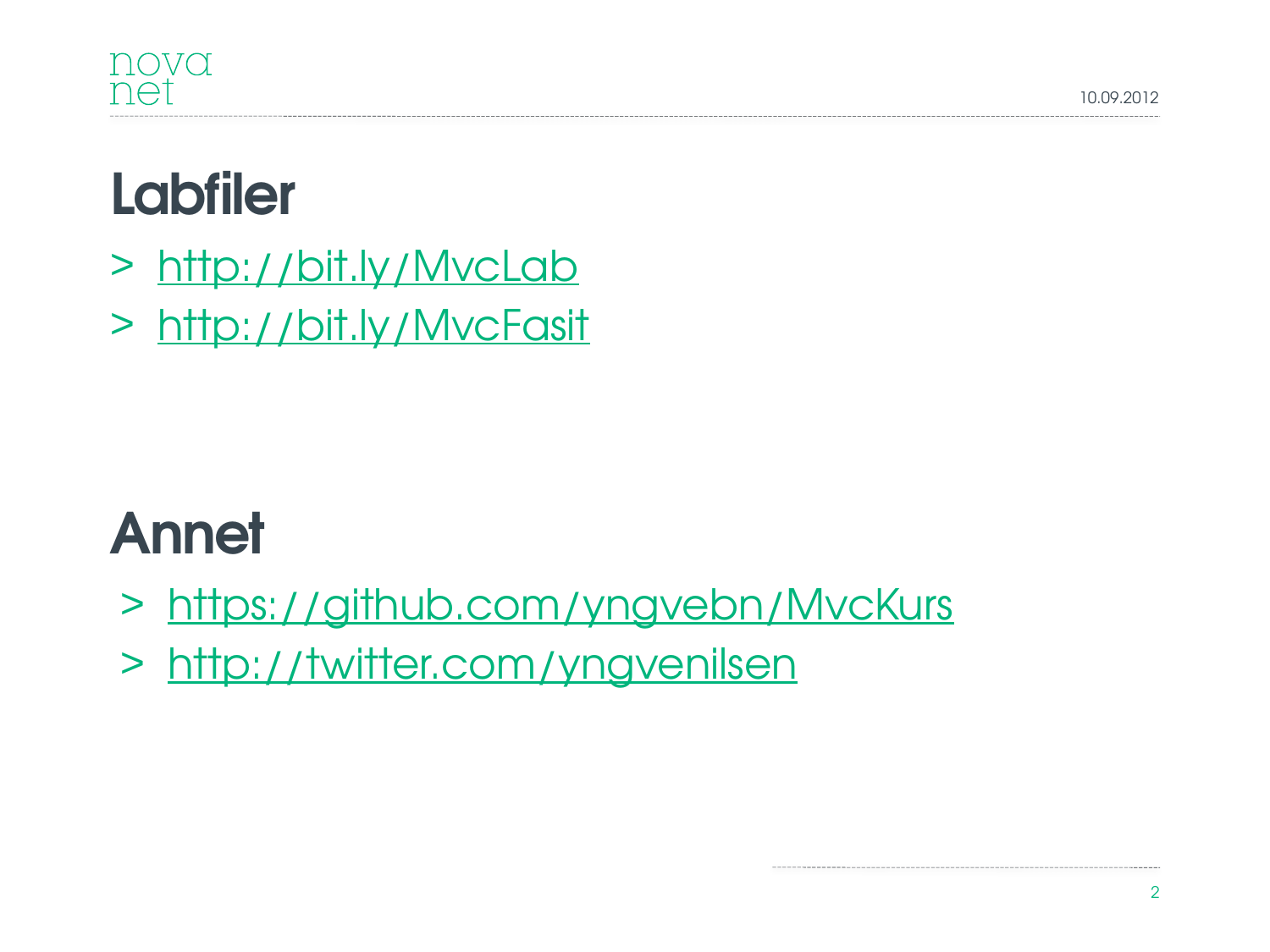

10.09.2012
# Labfiler
http://bit.ly/MvcLab
http://bit.ly/MvcFasit

Annet
https://github.com/yngvebn/MvcKurs
http://twitter.com/yngvenilsen

2